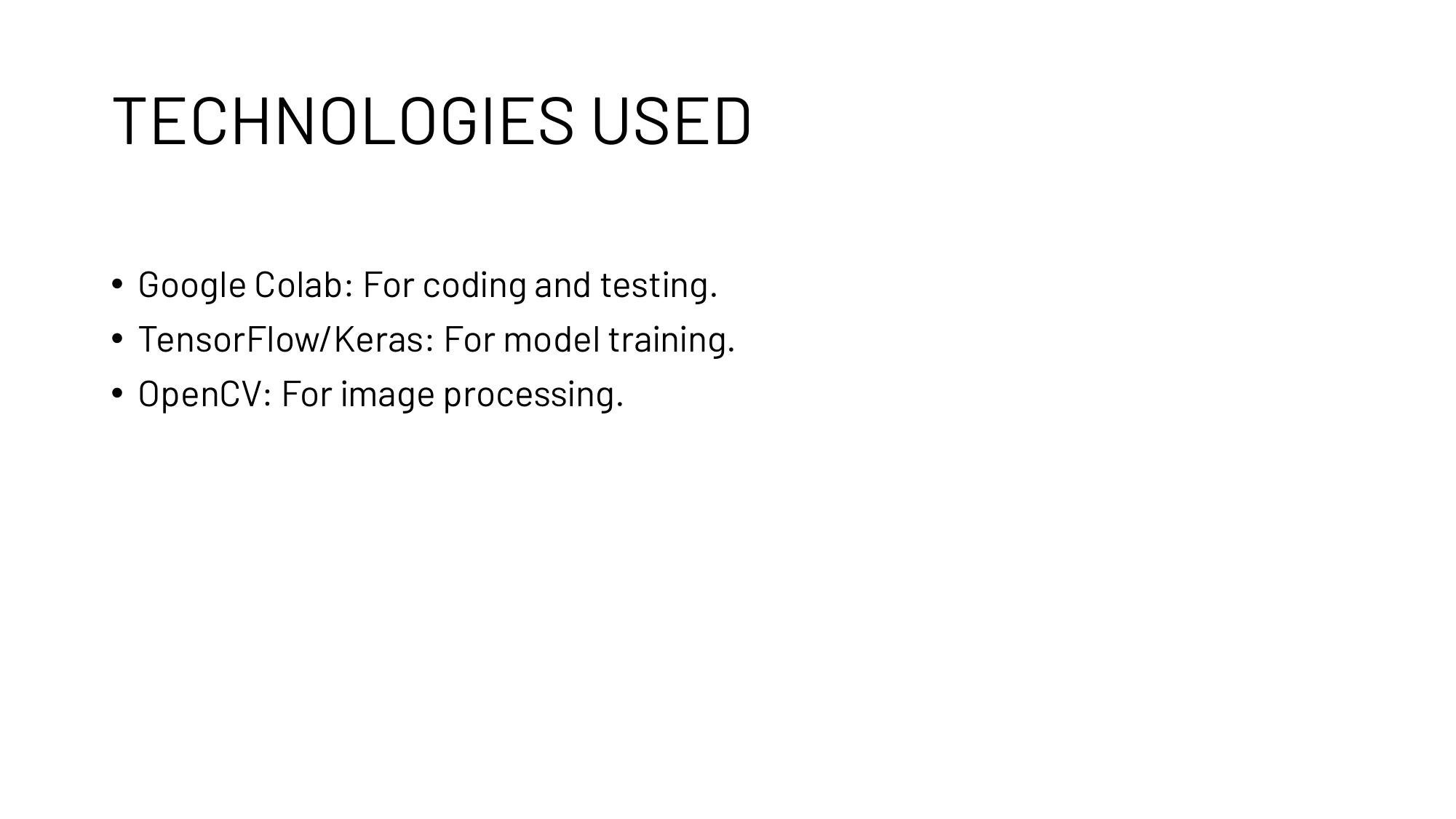

# TECHNOLOGIES USED

Google Colab: For coding and testing.
TensorFlow/Keras: For model training.
OpenCV: For image processing.